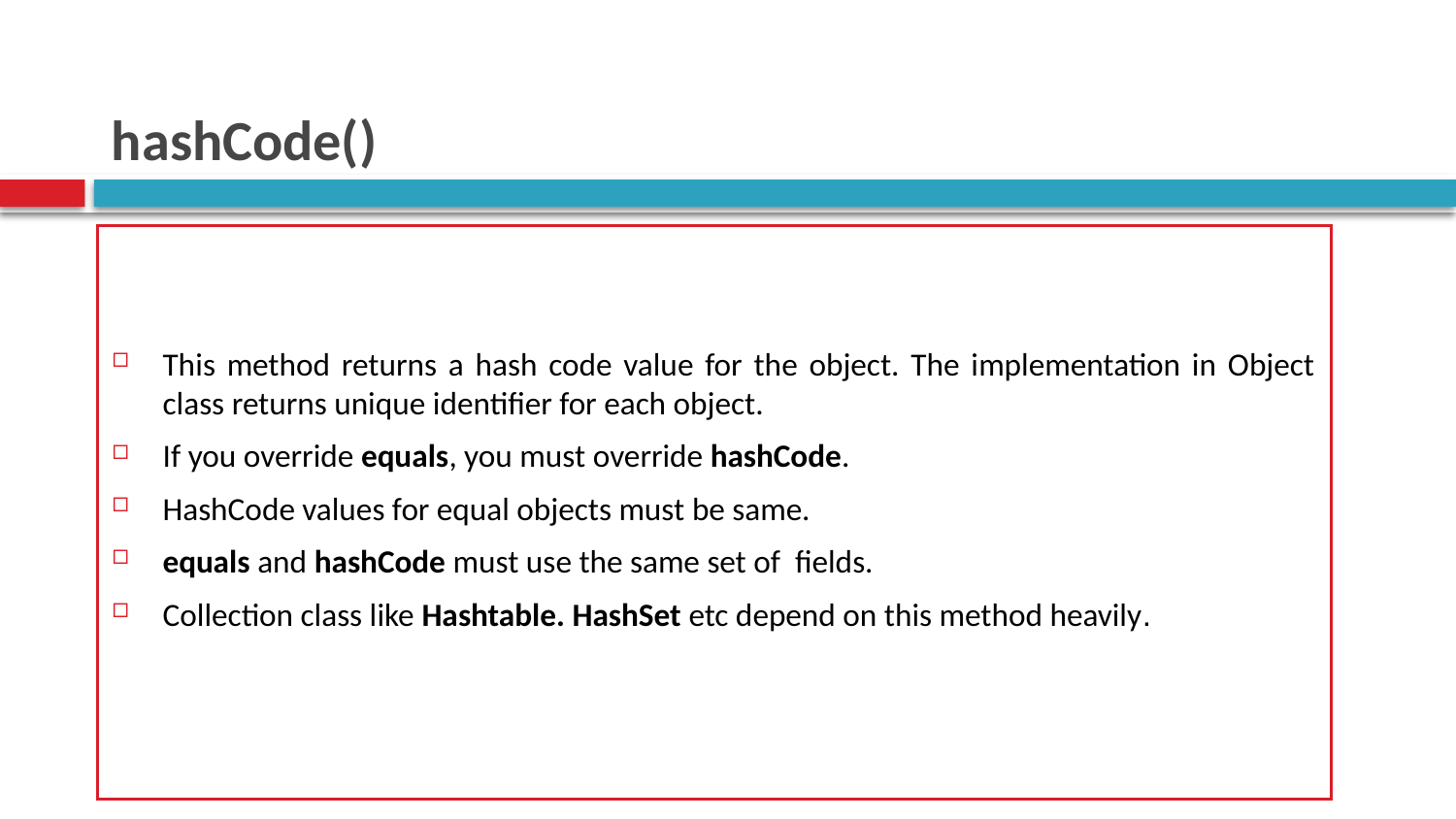

# hashCode()
This method returns a hash code value for the object. The implementation in Object class returns unique identifier for each object.
If you override equals, you must override hashCode.
HashCode values for equal objects must be same.
equals and hashCode must use the same set of  fields.
Collection class like Hashtable. HashSet etc depend on this method heavily.